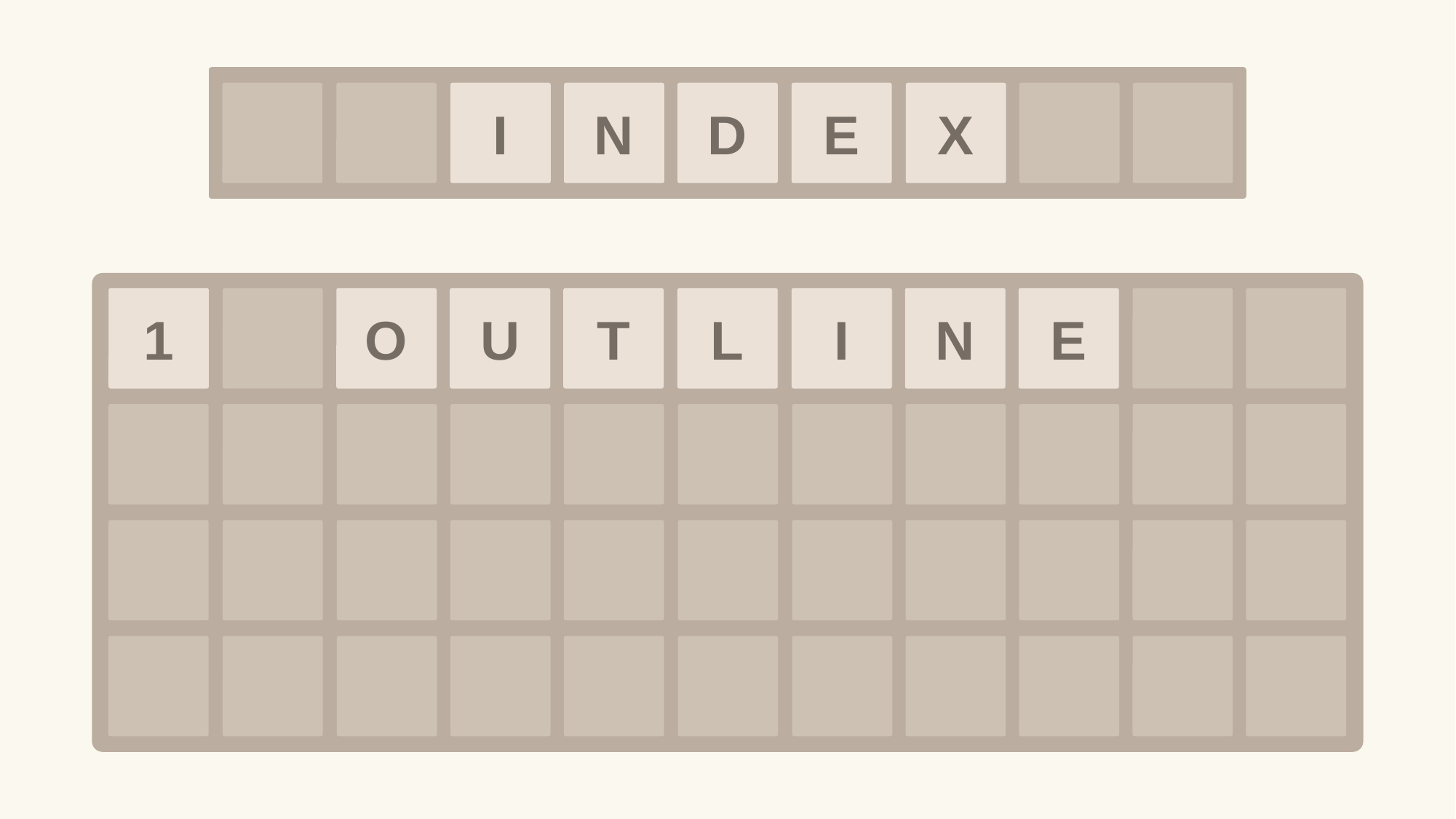

I
N
D
E
X

1

O
U
T
L
I
N
E